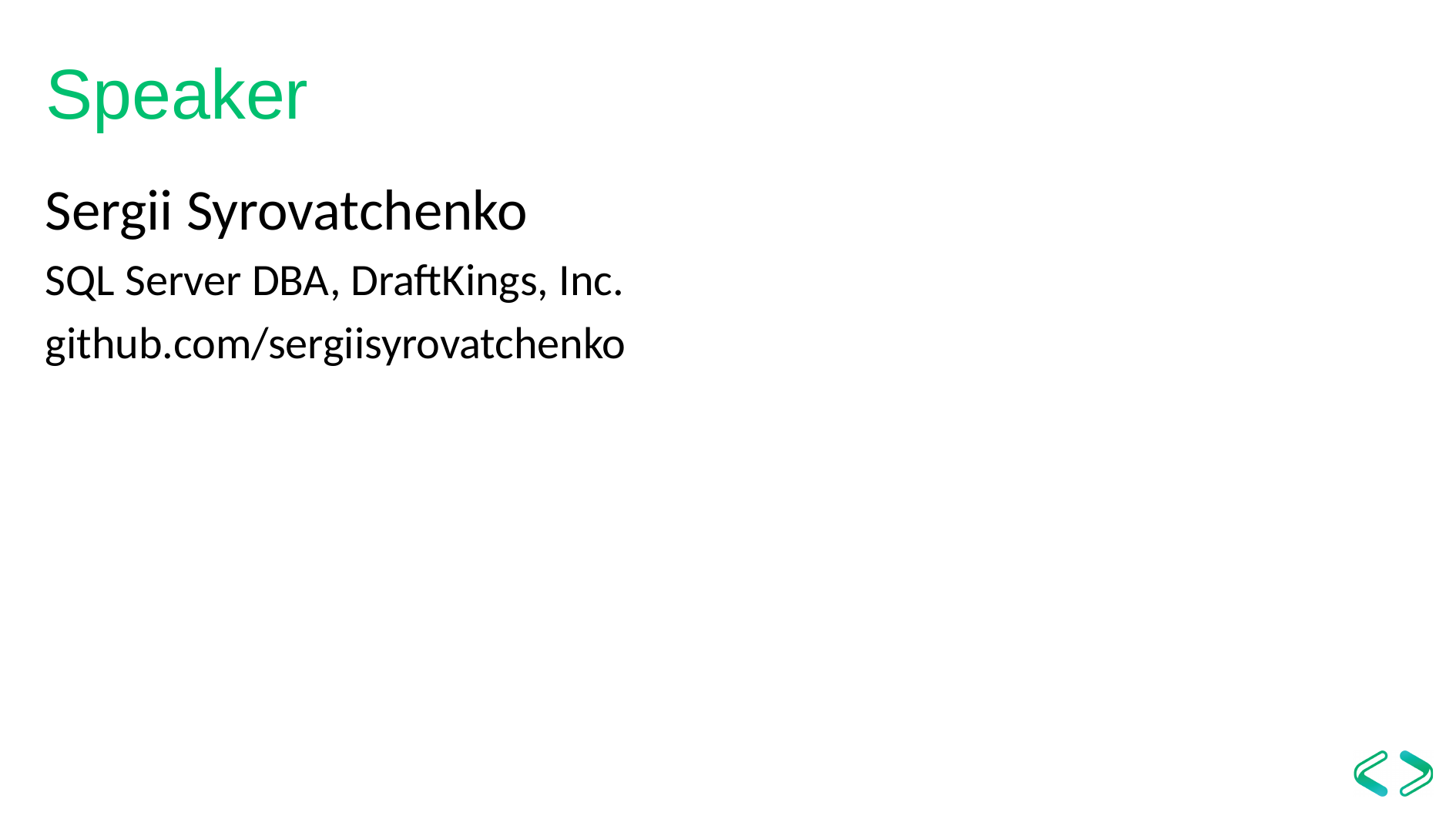

# Speaker
Sergii Syrovatchenko
SQL Server DBA, DraftKings, Inc.
github.com/sergiisyrovatchenko